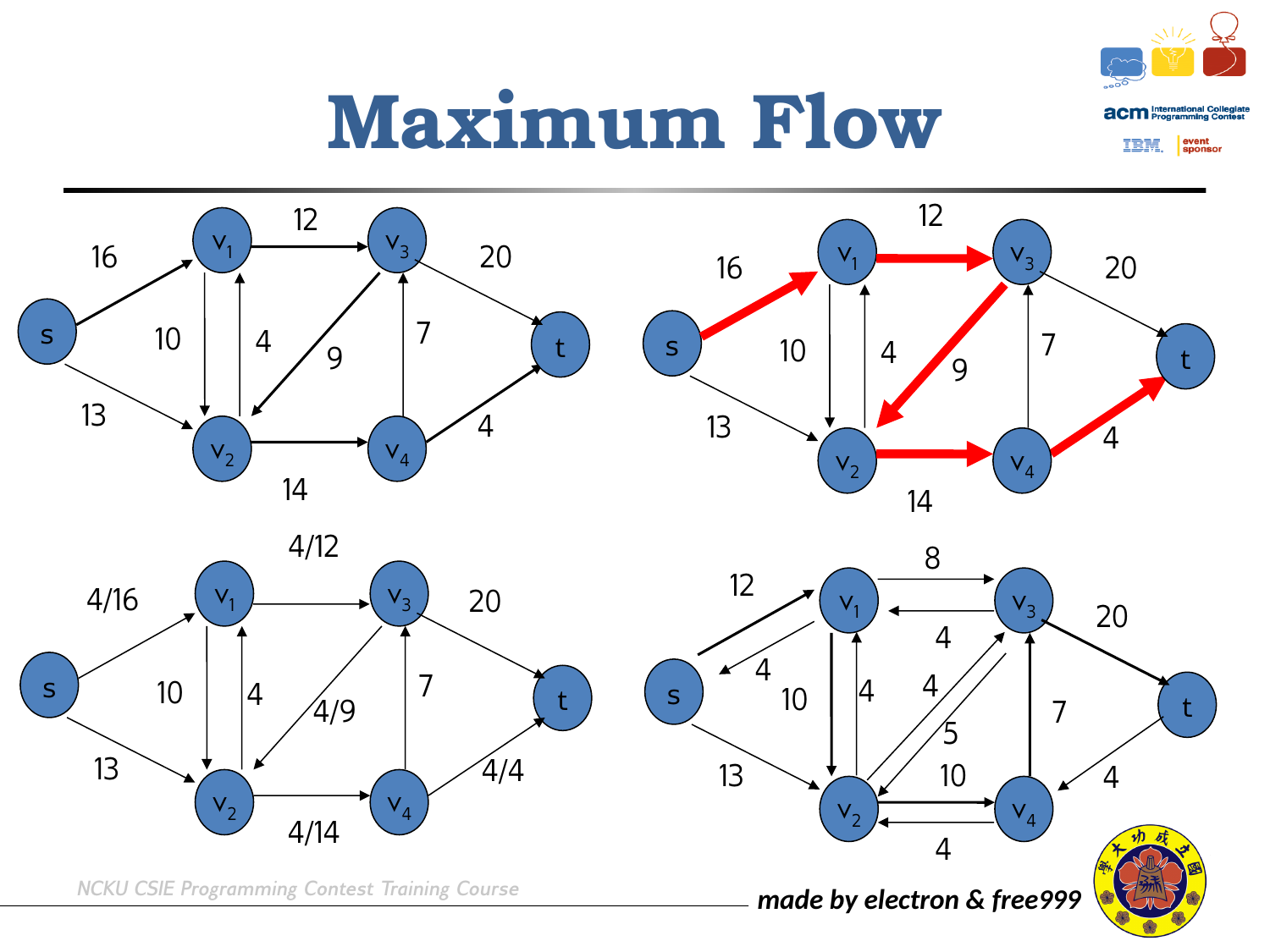

# Maximum Flow
12
12
v1
v3
v1
v3
16
20
16
20

s
7
s
10
t
4
7
10
t
4
9
9

13
4
13
4
v2
v4
v2
v4

14
14
4/12
v1
v3
4/16
20

s
7
10
t
4

13
4/4
v2
v4

4/14
4/9
8
12
v1
v3

20

4

4

4
s
4
10
t
7
5

13
10
4
v2
v4

4
NCKU CSIE Programming Contest Training Course